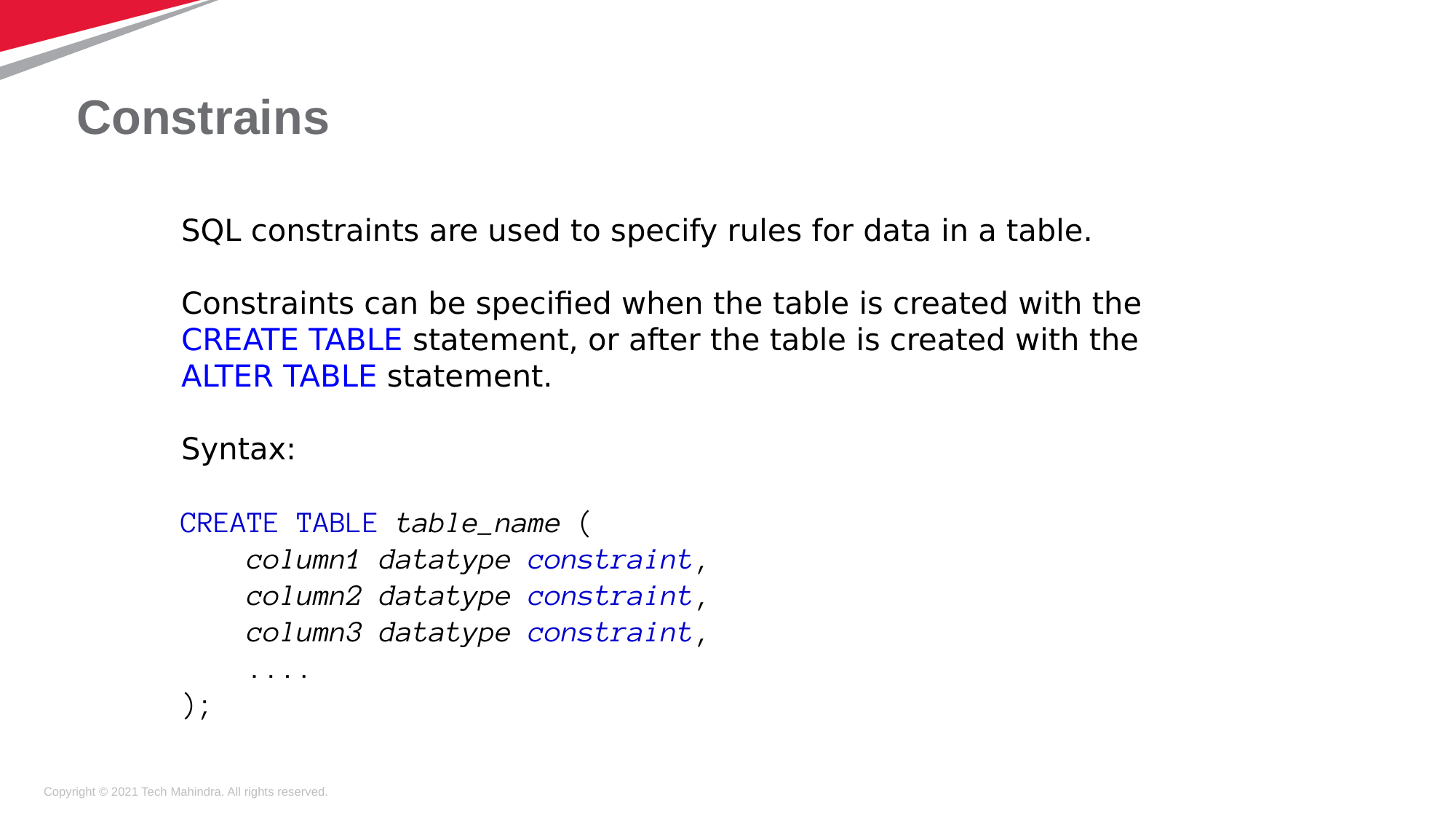

# Constrains
SQL constraints are used to specify rules for data in a table.

Constraints can be specified when the table is created with the CREATE TABLE statement, or after the table is created with the ALTER TABLE statement.

Syntax:

CREATE TABLE table_name (
    column1 datatype constraint,
    column2 datatype constraint,
    column3 datatype constraint,
    ....
);